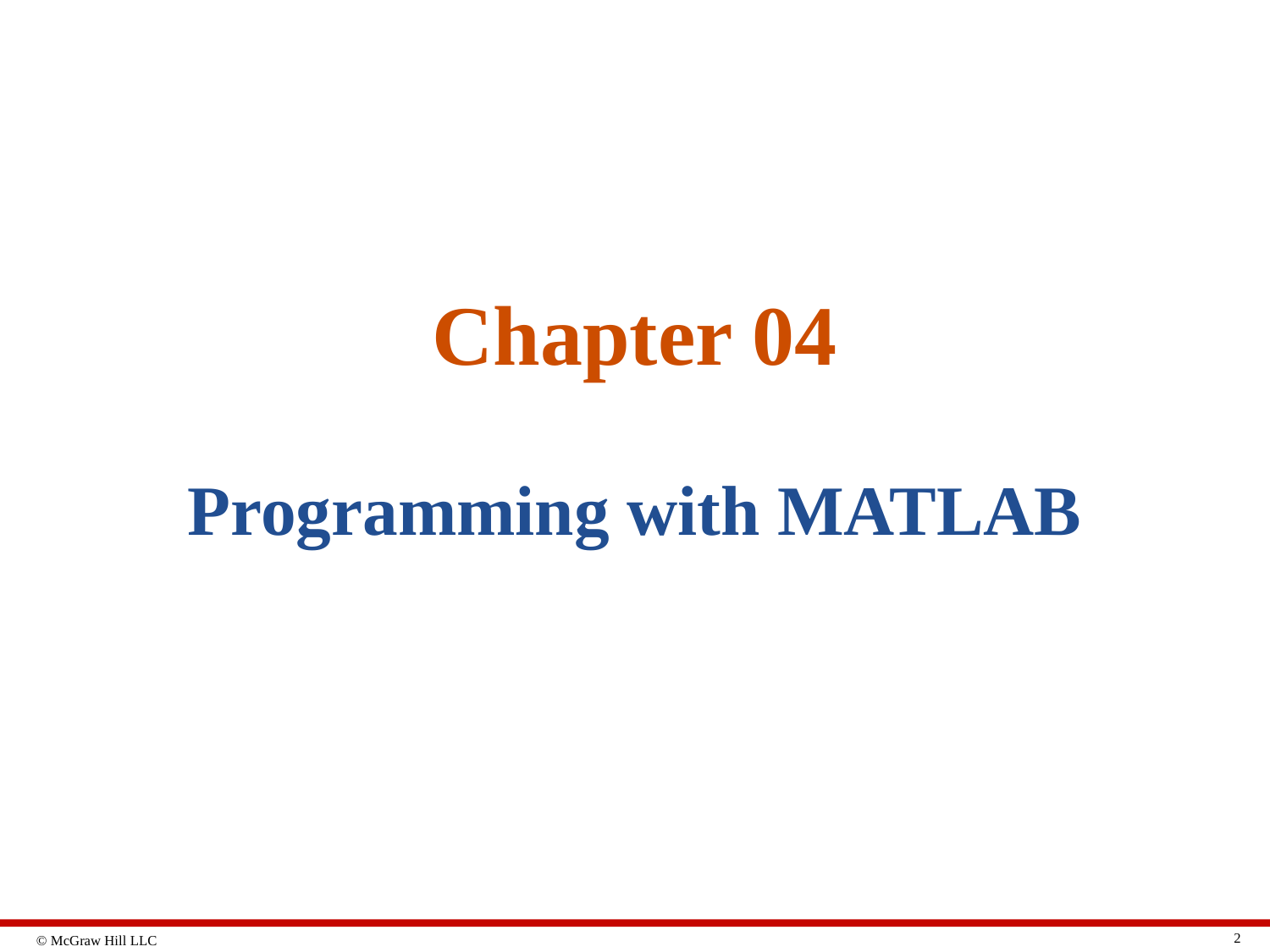

# Chapter 04
Programming with MATLAB
2